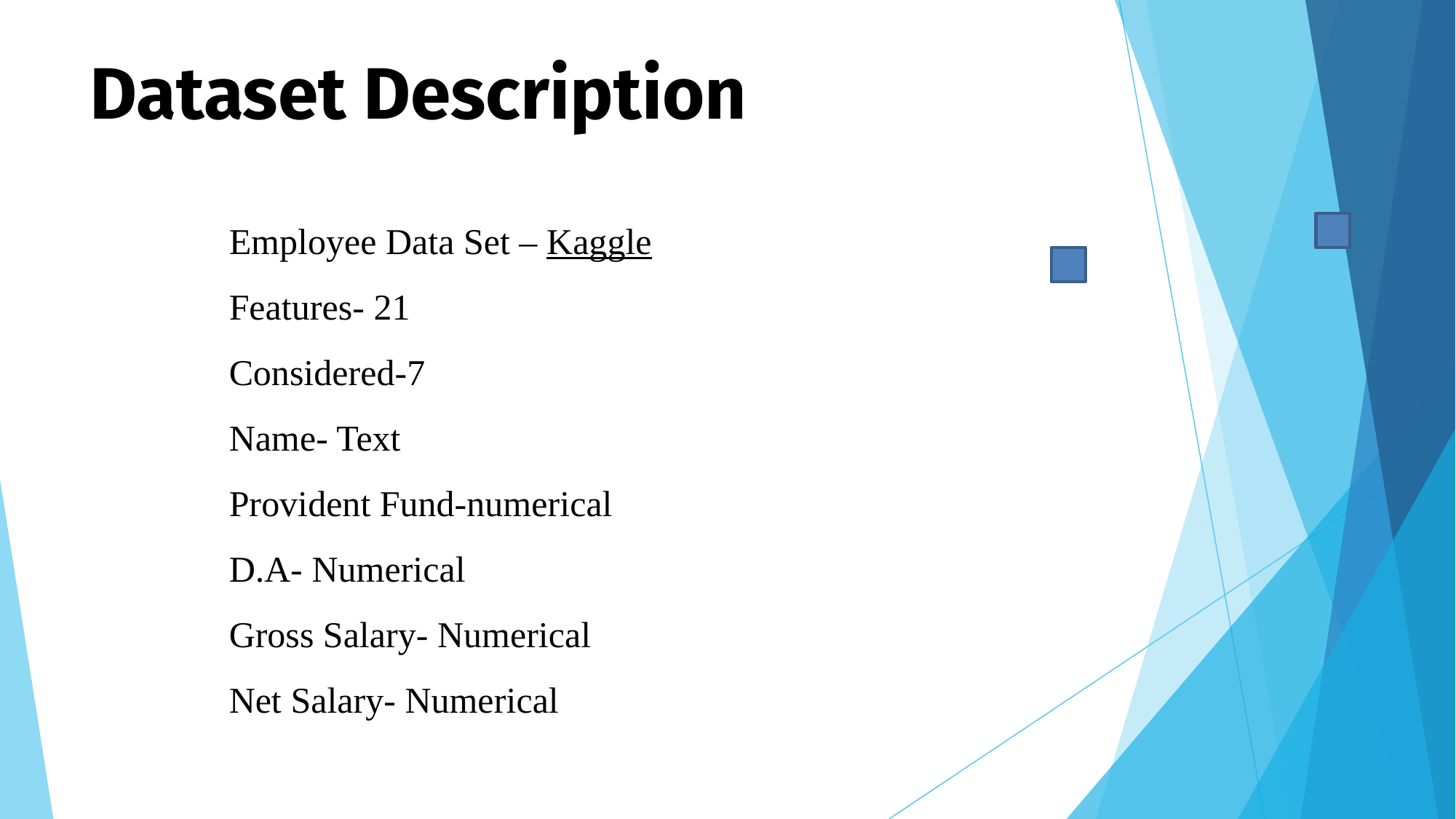

# Dataset Description
Employee Data Set – Kaggle
Features- 21
Considered-7
Name- Text
Provident Fund-numerical
D.A- Numerical
Gross Salary- Numerical
Net Salary- Numerical